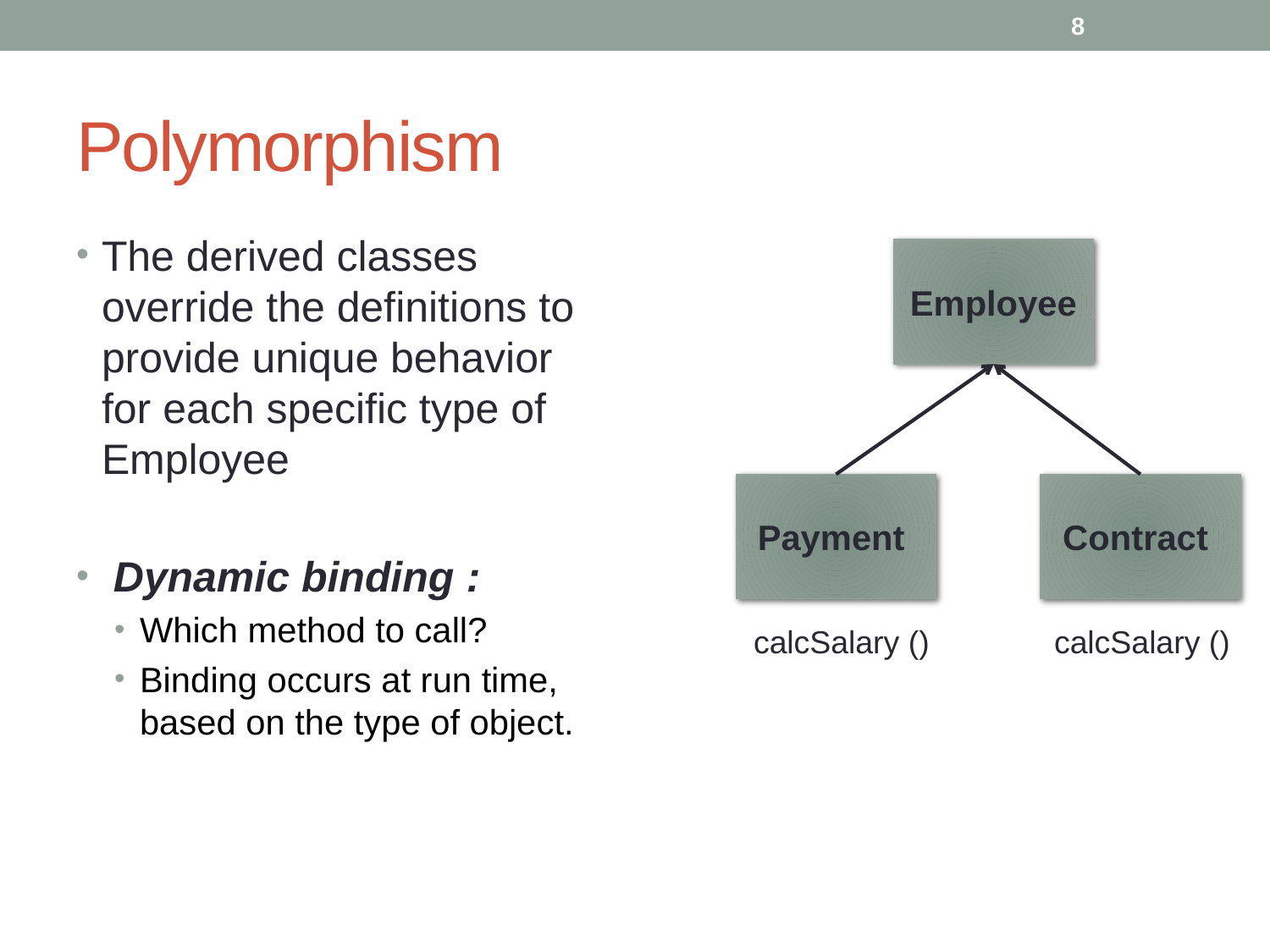

8
# Polymorphism
The derived classes override the definitions to provide unique behavior for each specific type of Employee

 Dynamic binding :
Which method to call?
Binding occurs at run time, based on the type of object.

Employee
Payment
Contract
calcSalary ()
calcSalary ()